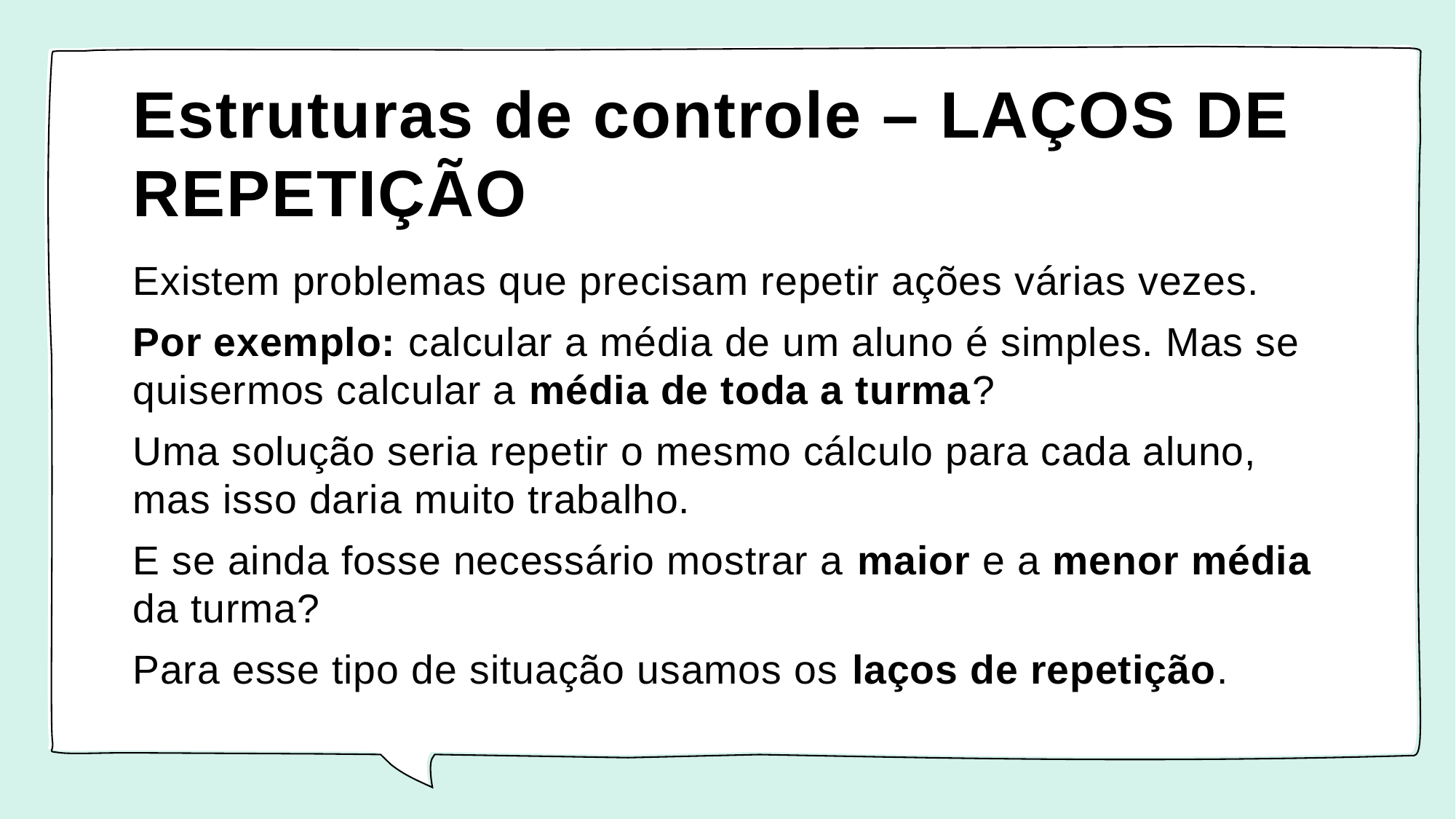

# Estruturas de controle – LAÇOS DE REPETIÇÃO
Existem problemas que precisam repetir ações várias vezes.
Por exemplo: calcular a média de um aluno é simples. Mas se quisermos calcular a média de toda a turma?
Uma solução seria repetir o mesmo cálculo para cada aluno, mas isso daria muito trabalho.
E se ainda fosse necessário mostrar a maior e a menor média da turma?
Para esse tipo de situação usamos os laços de repetição.